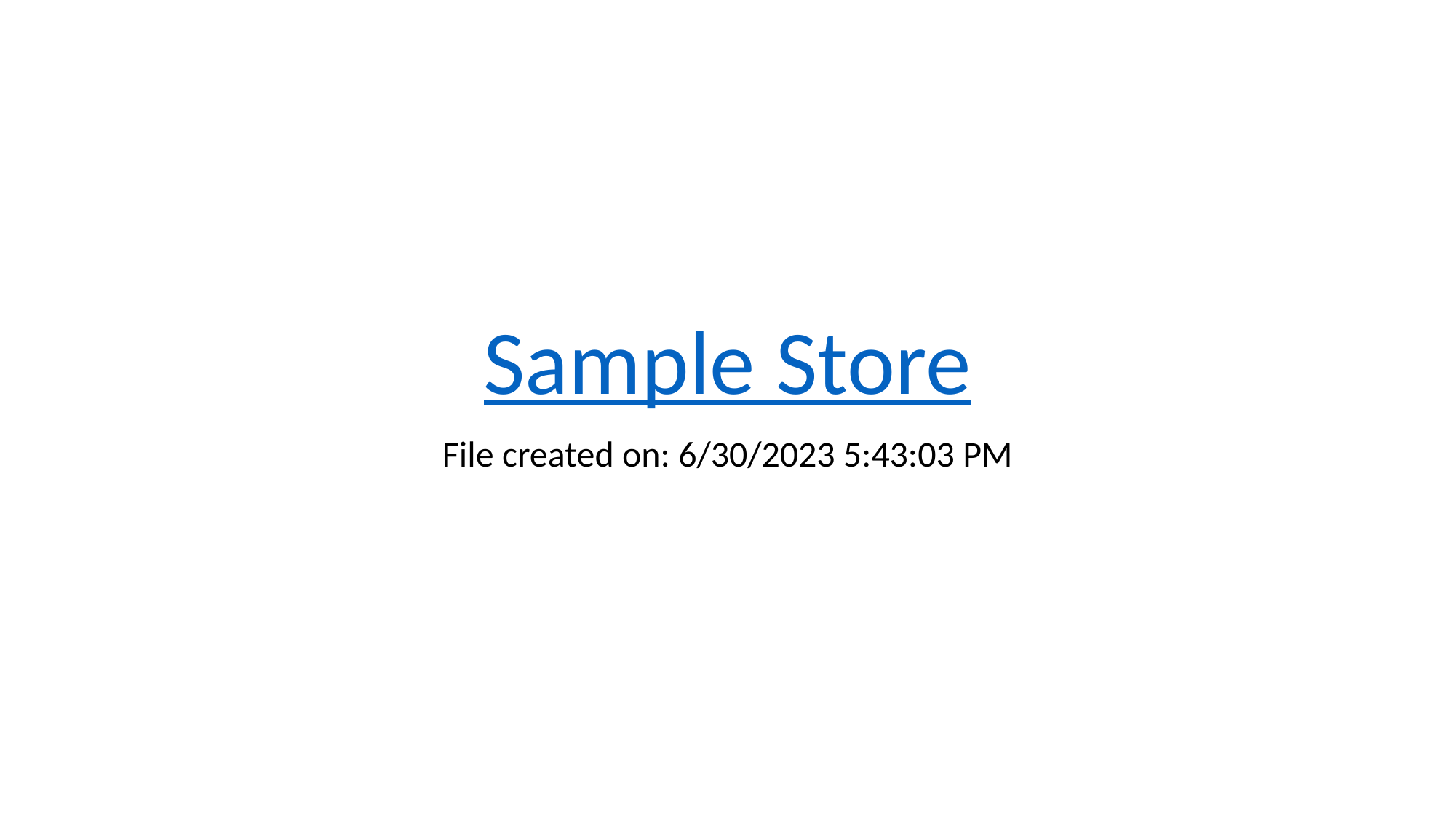

# Sample Store
File created on: 6/30/2023 5:43:03 PM